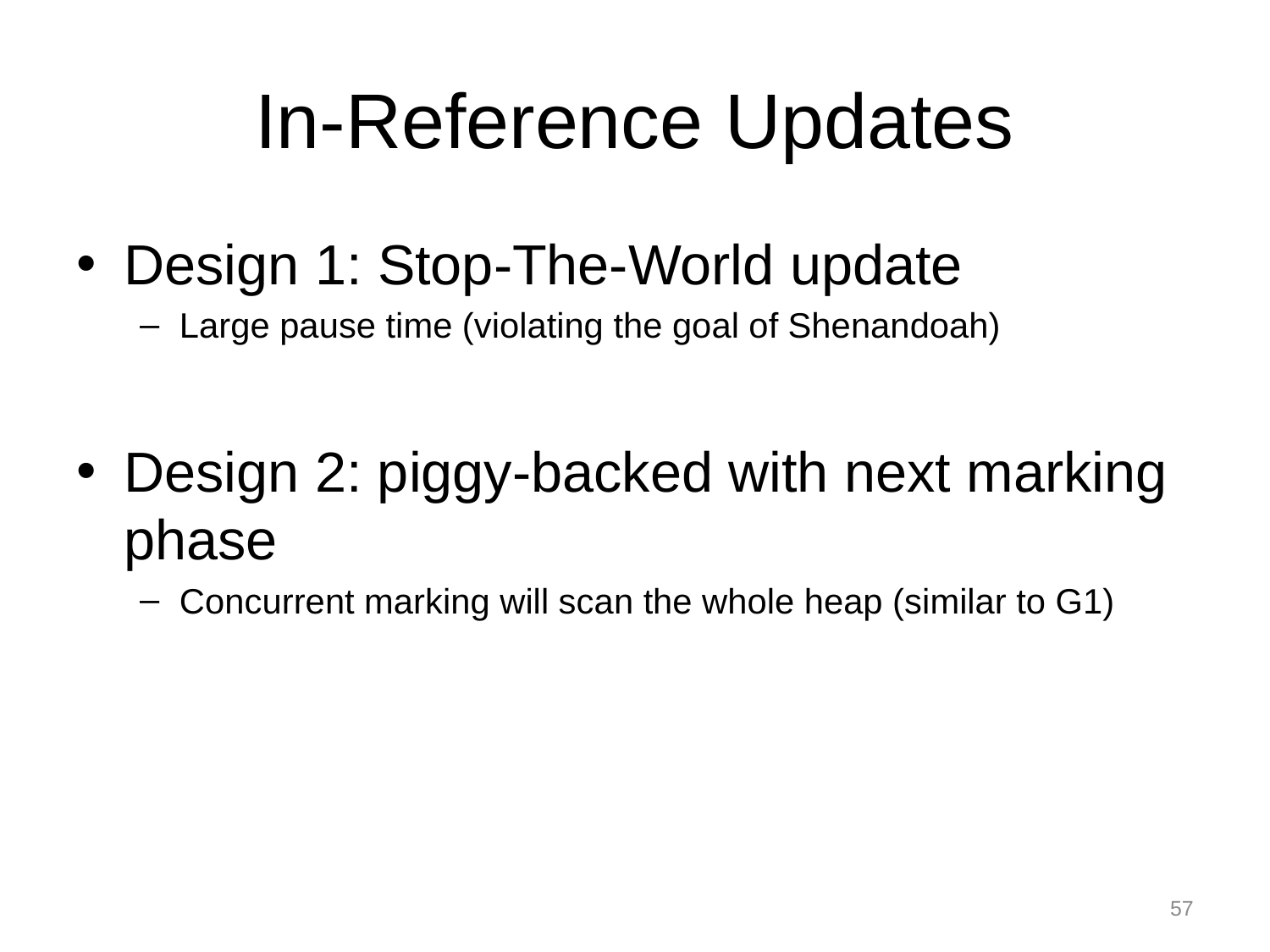

# In-Reference Updates
Design 1: Stop-The-World update
Large pause time (violating the goal of Shenandoah)

Design 2: piggy-backed with next marking phase
Concurrent marking will scan the whole heap (similar to G1)

57